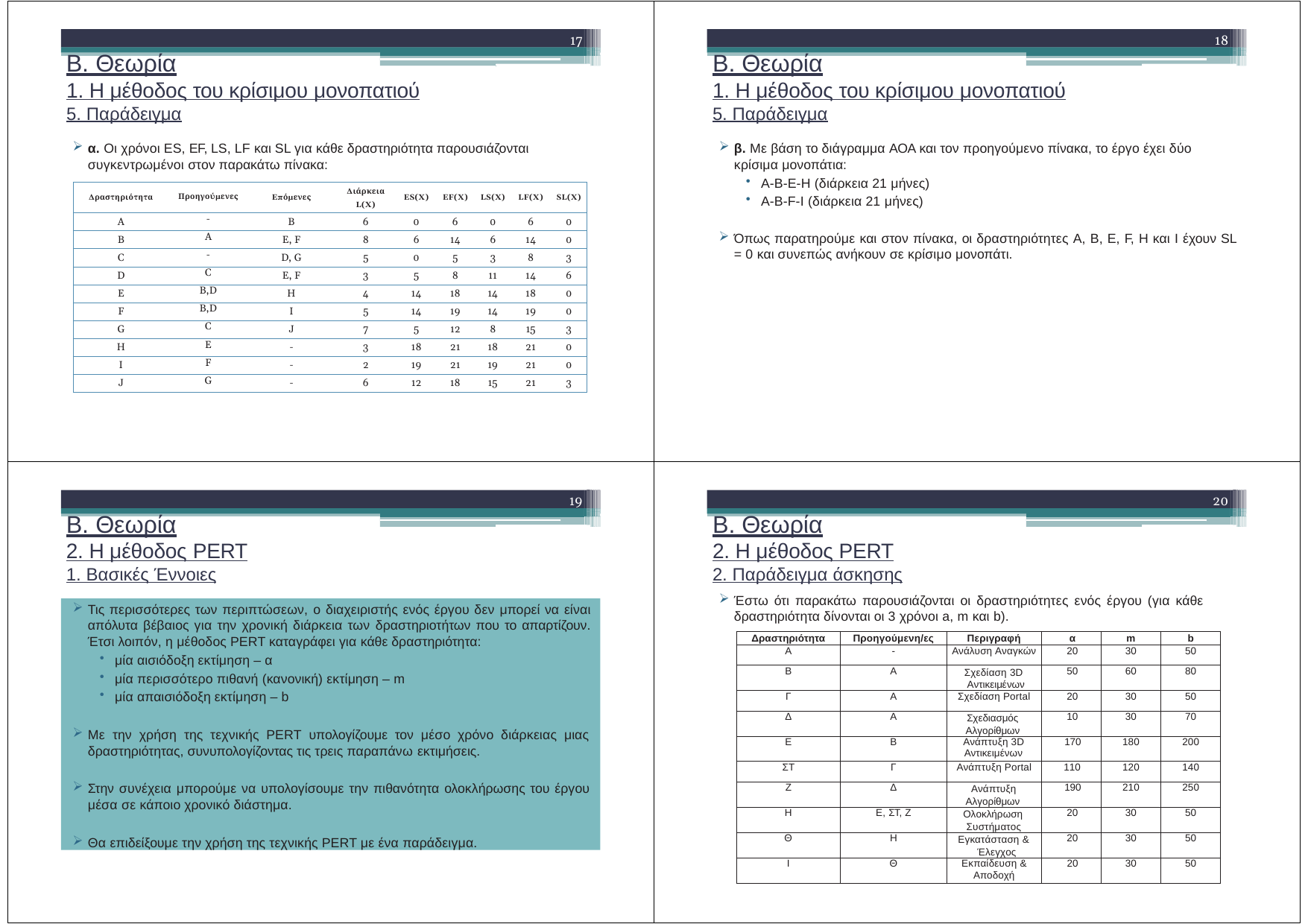

17
18
Β. Θεωρία
Β. Θεωρία

1. Η μέθοδος του κρίσιμου μονοπατιού
5. Παράδειγμα
1. Η μέθοδος του κρίσιμου μονοπατιού
5. Παράδειγμα
α. Οι χρόνοι ES, EF, LS, LF και SL για κάθε δραστηριότητα παρουσιάζονται  συγκεντρωμένοι στον παρακάτω πίνακα:
β. Με βάση το διάγραμμα ΑΟΑ και τον προηγούμενο πίνακα, το έργο έχει δύο  κρίσιμα μονοπάτια:
A-B-E-H (διάρκεια 21 μήνες)
A-B-F-I (διάρκεια 21 μήνες)
| Δραστηριότητα | Προηγούμενες | Επόμενες | Διάρκεια L(Χ) | ES(Χ) | EF(Χ) | LS(Χ) | LF(Χ) | SL(X) |
| --- | --- | --- | --- | --- | --- | --- | --- | --- |
| A | - | B | 6 | 0 | 6 | 0 | 6 | 0 |
| B | A | E, F | 8 | 6 | 14 | 6 | 14 | 0 |
| C | - | D, G | 5 | 0 | 5 | 3 | 8 | 3 |
| D | C | E, F | 3 | 5 | 8 | 11 | 14 | 6 |
| E | B,D | H | 4 | 14 | 18 | 14 | 18 | 0 |
| F | B,D | I | 5 | 14 | 19 | 14 | 19 | 0 |
| G | C | J | 7 | 5 | 12 | 8 | 15 | 3 |
| H | E | - | 3 | 18 | 21 | 18 | 21 | 0 |
| I | F | - | 2 | 19 | 21 | 19 | 21 | 0 |
| J | G | - | 6 | 12 | 18 | 15 | 21 | 3 |
Όπως παρατηρούμε και στον πίνακα, οι δραστηριότητες A, B, E, F, H και I έχουν SL
= 0 και συνεπώς ανήκουν σε κρίσιμο μονοπάτι.

19
20
Β. Θεωρία
2. Η μέθοδος PERT
1. Βασικές Έννοιες
Β. Θεωρία
2. Η μέθοδος PERT

2. Παράδειγμα άσκησης
Έστω ότι παρακάτω παρουσιάζονται οι δραστηριότητες ενός έργου (για κάθε
δραστηριότητα δίνονται οι 3 χρόνοι a, m και b).
Τις περισσότερες των περιπτώσεων, ο διαχειριστής ενός έργου δεν μπορεί να είναι  απόλυτα βέβαιος για την χρονική διάρκεια των δραστηριοτήτων που το απαρτίζουν.  Έτσι λοιπόν, η μέθοδος PERT καταγράφει για κάθε δραστηριότητα:
μία αισιόδοξη εκτίμηση – α
μία περισσότερο πιθανή (κανονική) εκτίμηση – m
μία απαισιόδοξη εκτίμηση – b

Με την χρήση της τεχνικής PERT υπολογίζουμε τον μέσο χρόνο διάρκειας μιας  δραστηριότητας, συνυπολογίζοντας τις τρεις παραπάνω εκτιμήσεις.

Στην συνέχεια μπορούμε να υπολογίσουμε την πιθανότητα ολοκλήρωσης του έργου
μέσα σε κάποιο χρονικό διάστημα.

Θα επιδείξουμε την χρήση της τεχνικής PERT με ένα παράδειγμα.
| Δραστηριότητα | Προηγούμενη/ες | Περιγραφή | α | m | b |
| --- | --- | --- | --- | --- | --- |
| Α | - | Ανάλυση Αναγκών | 20 | 30 | 50 |
| Β | Α | Σχεδίαση 3D Αντικειμένων | 50 | 60 | 80 |
| Γ | Α | Σχεδίαση Portal | 20 | 30 | 50 |
| Δ | Α | Σχεδιασμός Αλγορίθμων | 10 | 30 | 70 |
| Ε | Β | Ανάπτυξη 3D Αντικειμένων | 170 | 180 | 200 |
| ΣΤ | Γ | Ανάπτυξη Portal | 110 | 120 | 140 |
| Ζ | Δ | Ανάπτυξη Αλγορίθμων | 190 | 210 | 250 |
| Η | Ε, ΣΤ, Ζ | Ολοκλήρωση Συστήματος | 20 | 30 | 50 |
| Θ | Η | Εγκατάσταση & Έλεγχος | 20 | 30 | 50 |
| Ι | Θ | Εκπαίδευση & Αποδοχή | 20 | 30 | 50 |